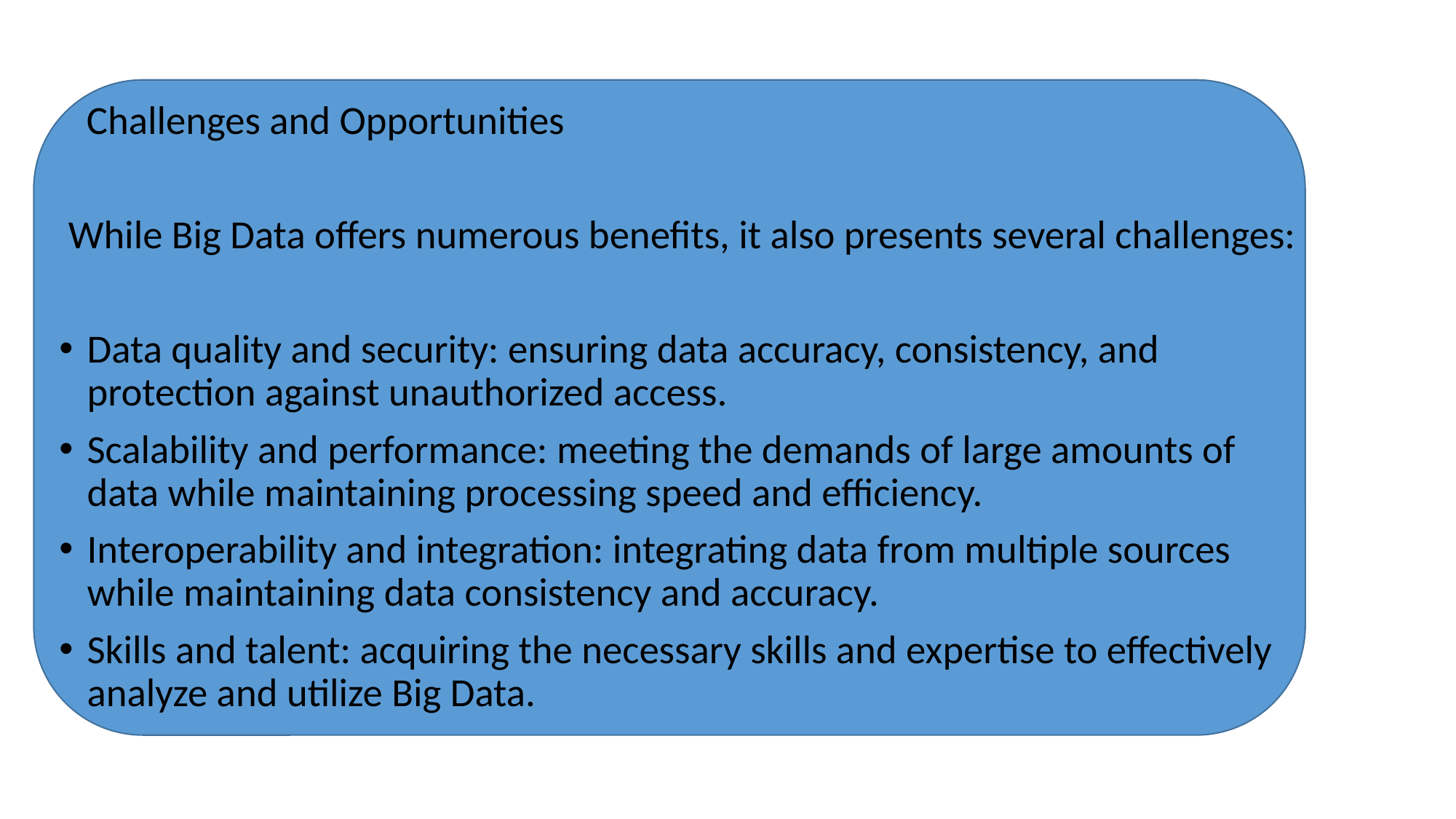

Challenges and Opportunities

 While Big Data offers numerous benefits, it also presents several challenges:

Data quality and security: ensuring data accuracy, consistency, and protection against unauthorized access.
Scalability and performance: meeting the demands of large amounts of data while maintaining processing speed and efficiency.
Interoperability and integration: integrating data from multiple sources while maintaining data consistency and accuracy.
Skills and talent: acquiring the necessary skills and expertise to effectively analyze and utilize Big Data.